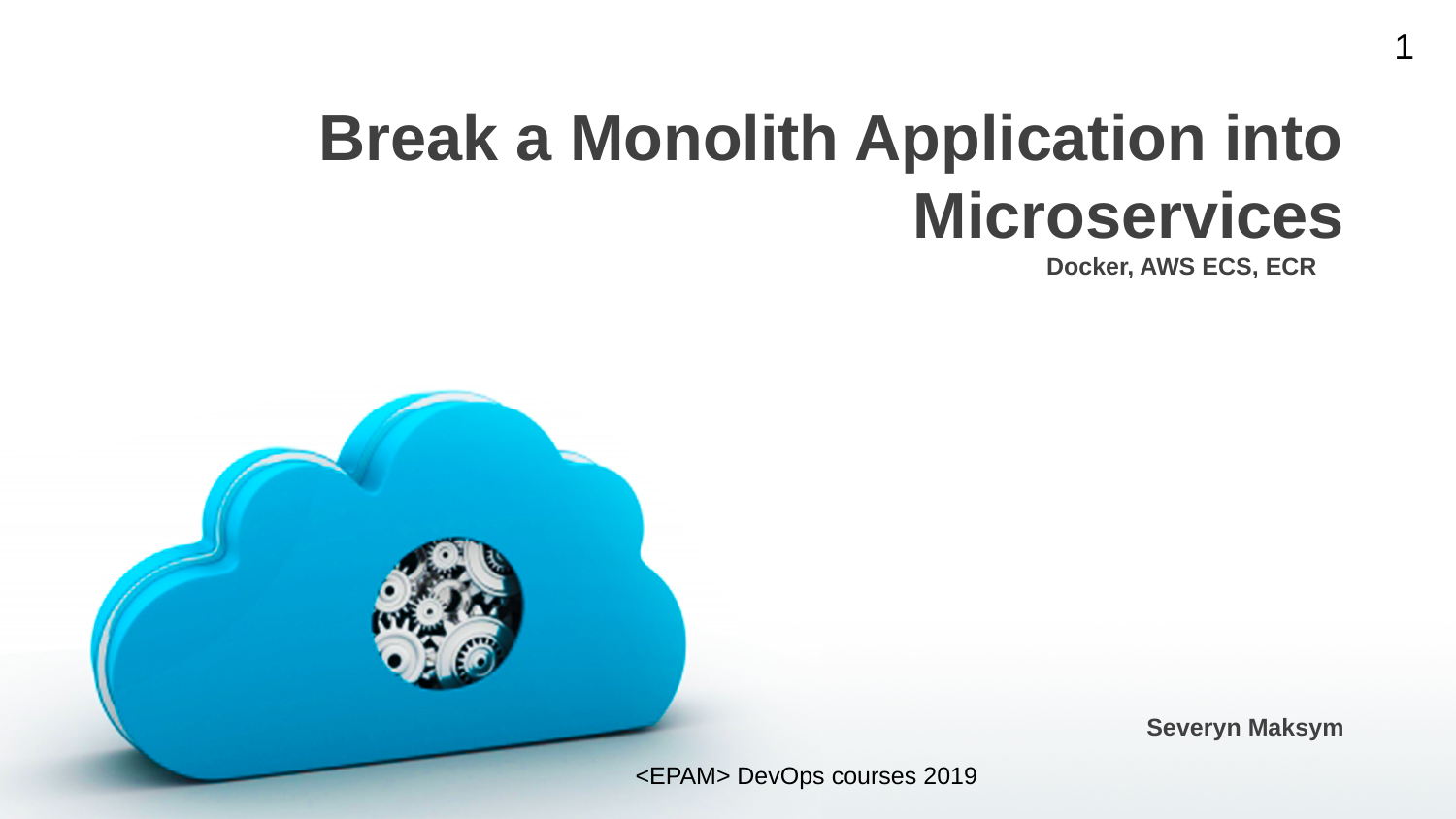

1
Break a Monolith Application into Microservices
Docker, AWS ECS, ECR
Severyn Maksym
<EPAM> DevOps courses 2019